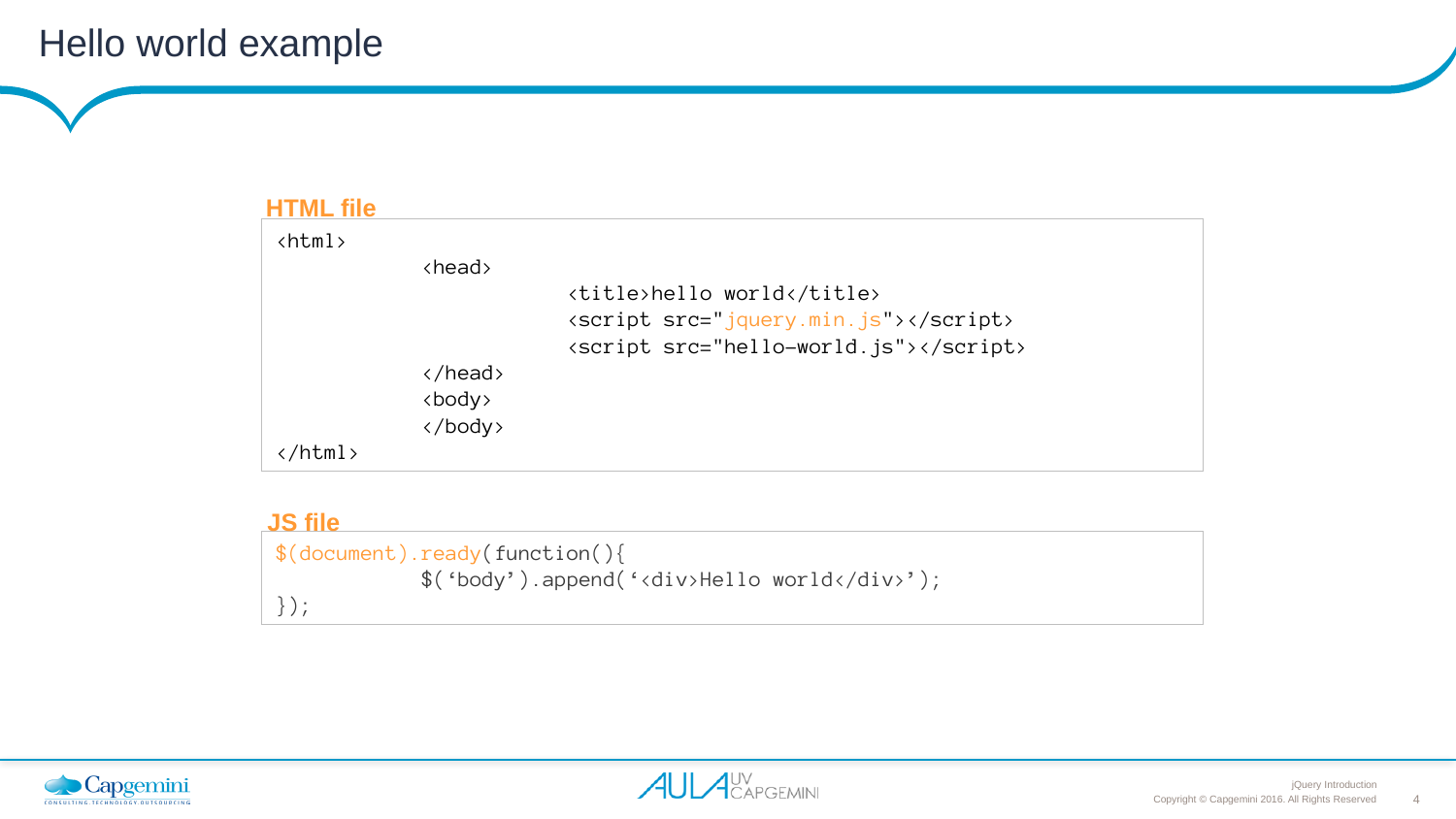

# Hello world example
HTML file
<html>
	<head>
		<title>hello world</title>
		<script src="jquery.min.js"></script>
		<script src="hello-world.js"></script>
	</head>
	<body>
	</body>
</html>
JS file
$(document).ready(function(){
	$(‘body’).append(‘<div>Hello world</div>’);
});